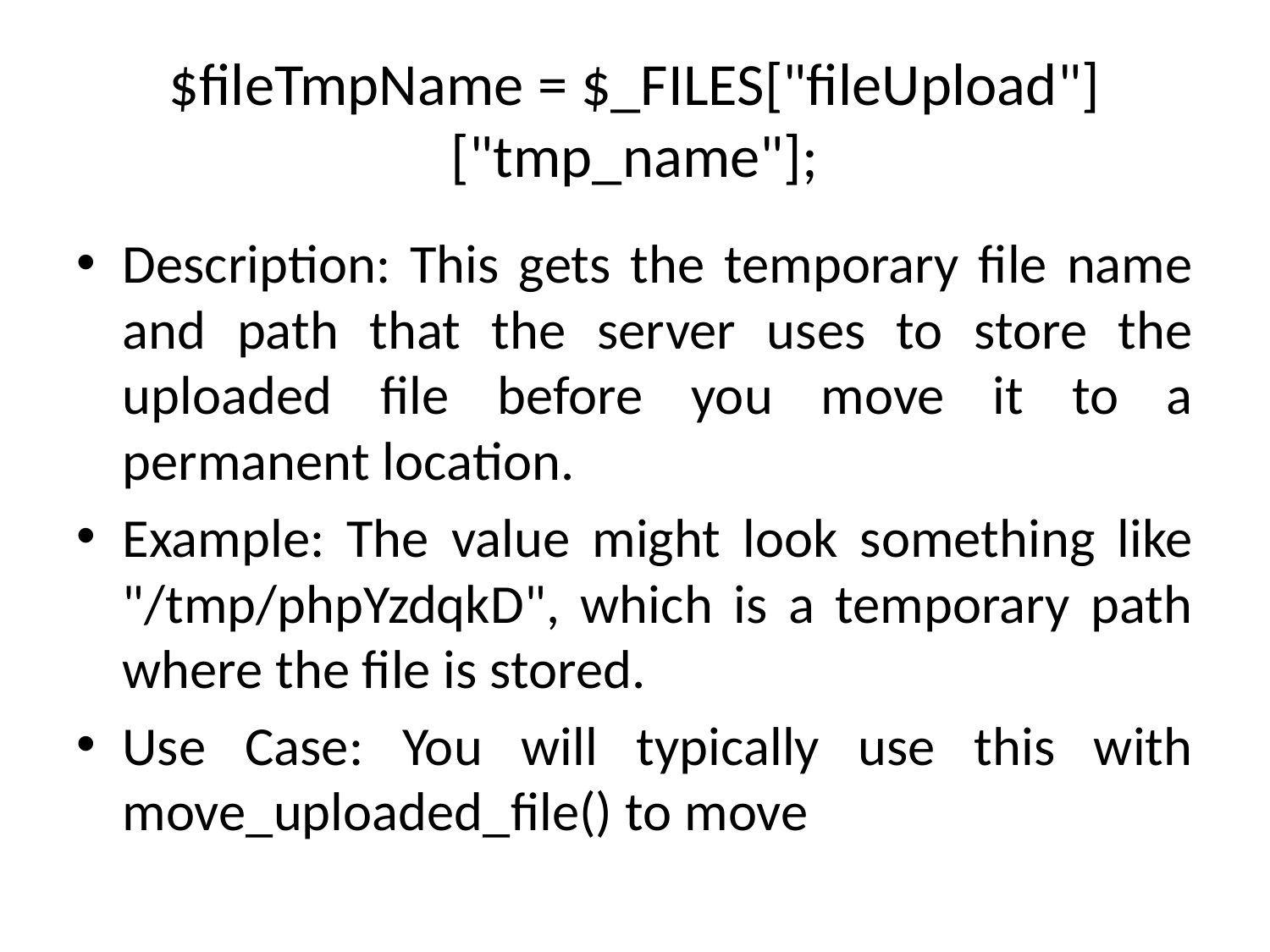

# $fileTmpName = $_FILES["fileUpload"]["tmp_name"];
Description: This gets the temporary file name and path that the server uses to store the uploaded file before you move it to a permanent location.
Example: The value might look something like "/tmp/phpYzdqkD", which is a temporary path where the file is stored.
Use Case: You will typically use this with move_uploaded_file() to move